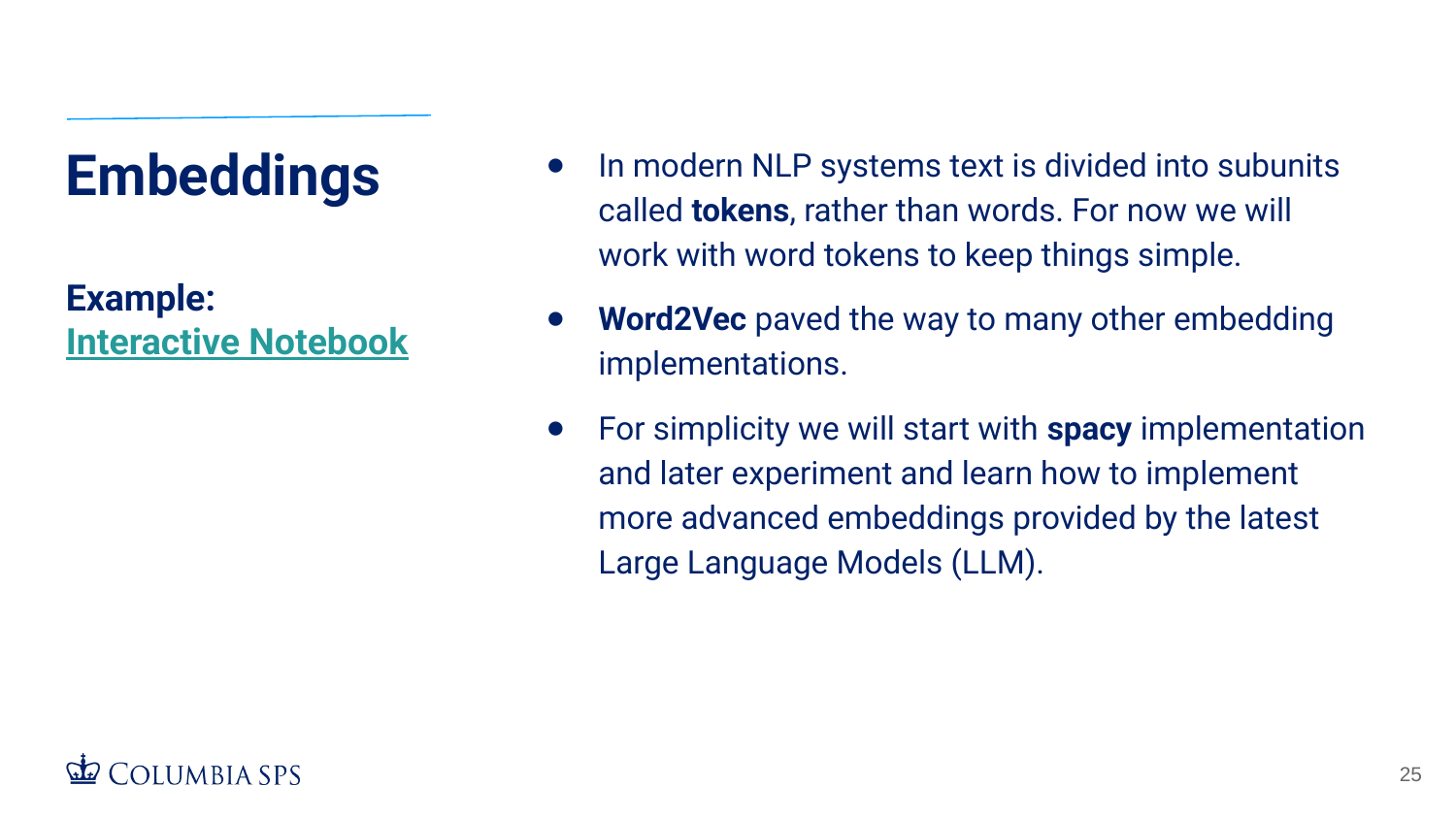

# Embeddings

Example:
Interactive Notebook
In modern NLP systems text is divided into subunits called tokens, rather than words. For now we will work with word tokens to keep things simple.
Word2Vec paved the way to many other embedding implementations.
For simplicity we will start with spacy implementation and later experiment and learn how to implement more advanced embeddings provided by the latest Large Language Models (LLM).
25